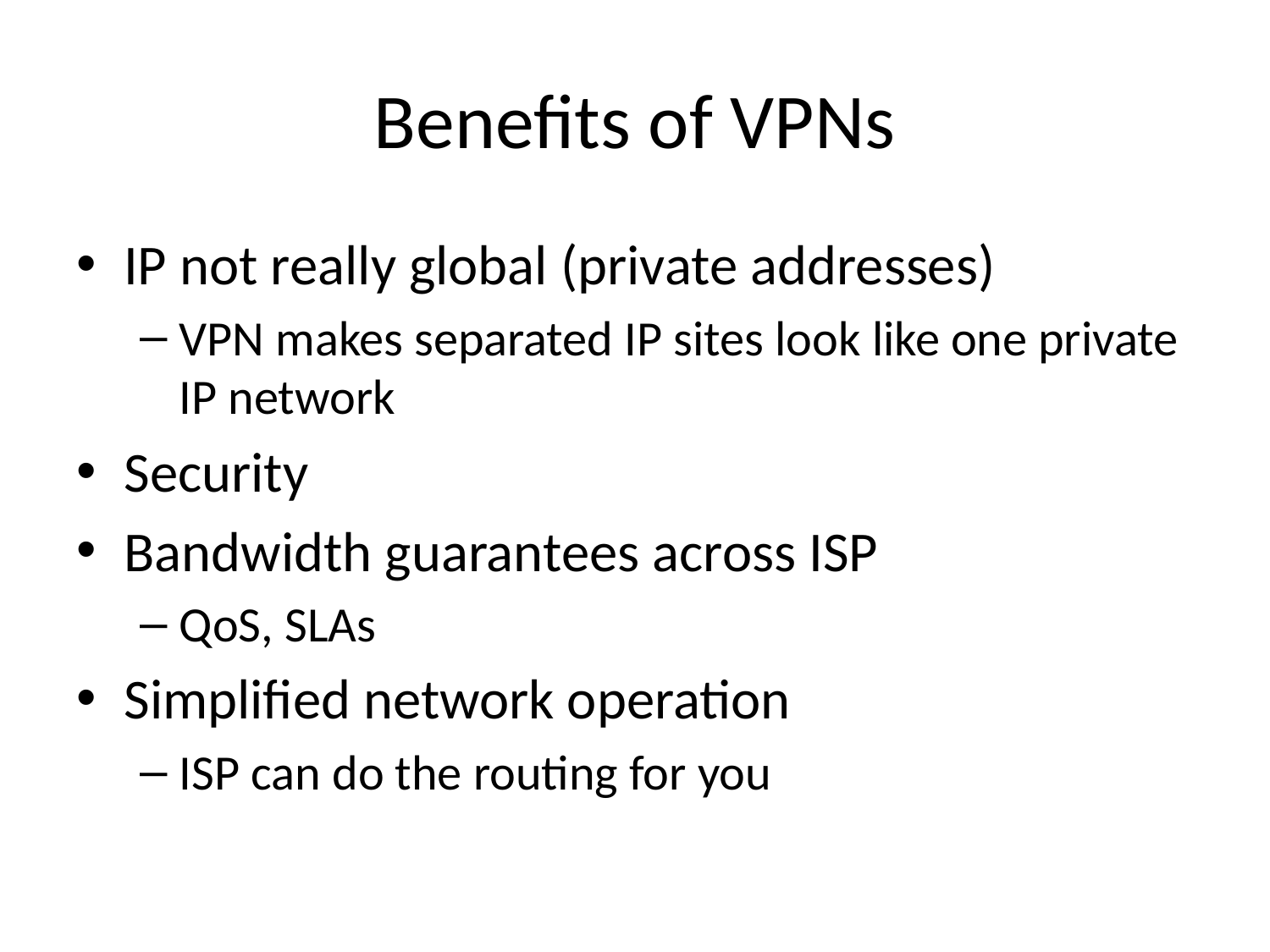

# Benefits of VPNs
IP not really global (private addresses)
VPN makes separated IP sites look like one private IP network
Security
Bandwidth guarantees across ISP
QoS, SLAs
Simplified network operation
ISP can do the routing for you